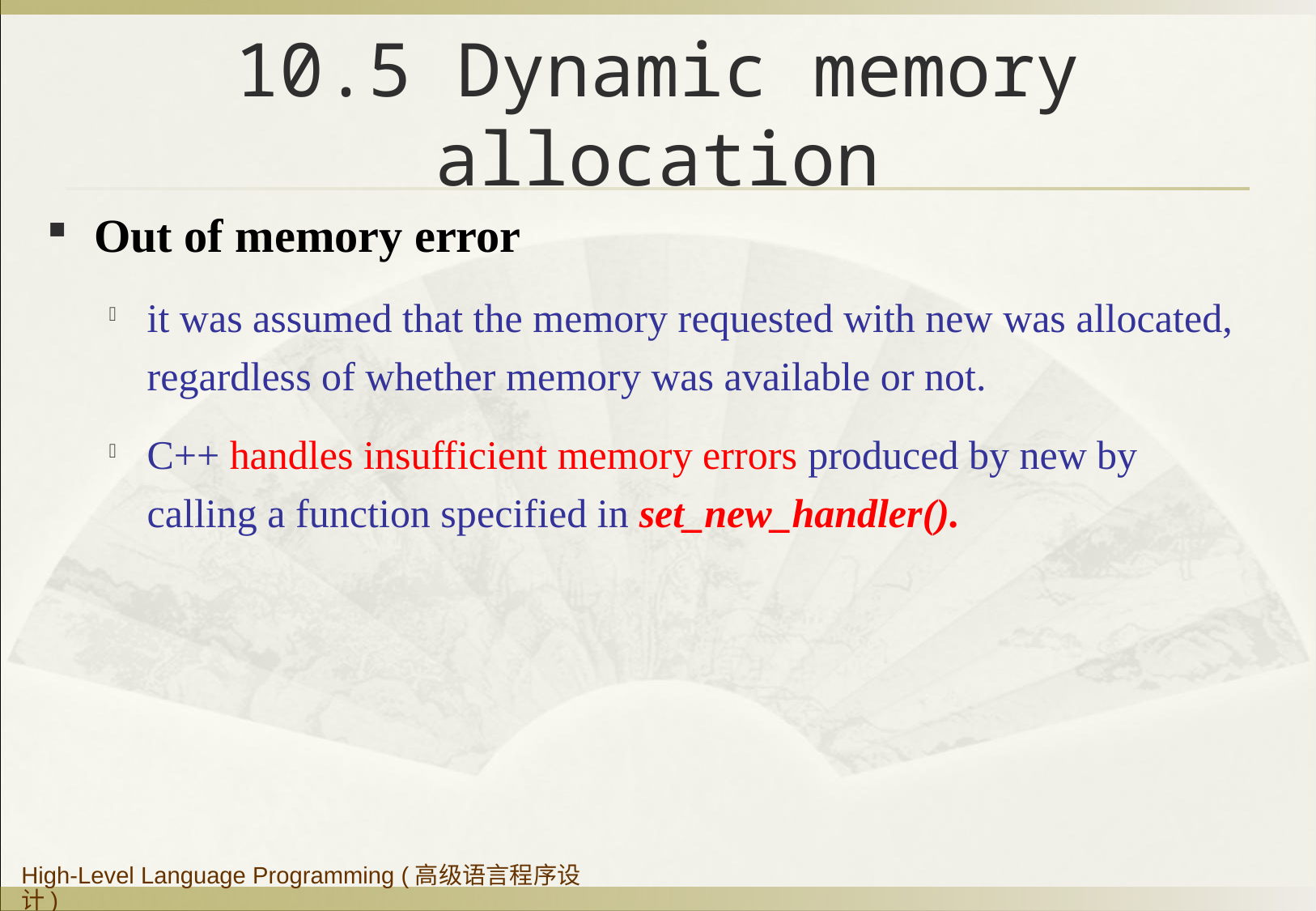

# 10.5 Dynamic memory allocation
Out of memory error
it was assumed that the memory requested with new was allocated, regardless of whether memory was available or not.
C++ handles insufficient memory errors produced by new by calling a function specified in set_new_handler().